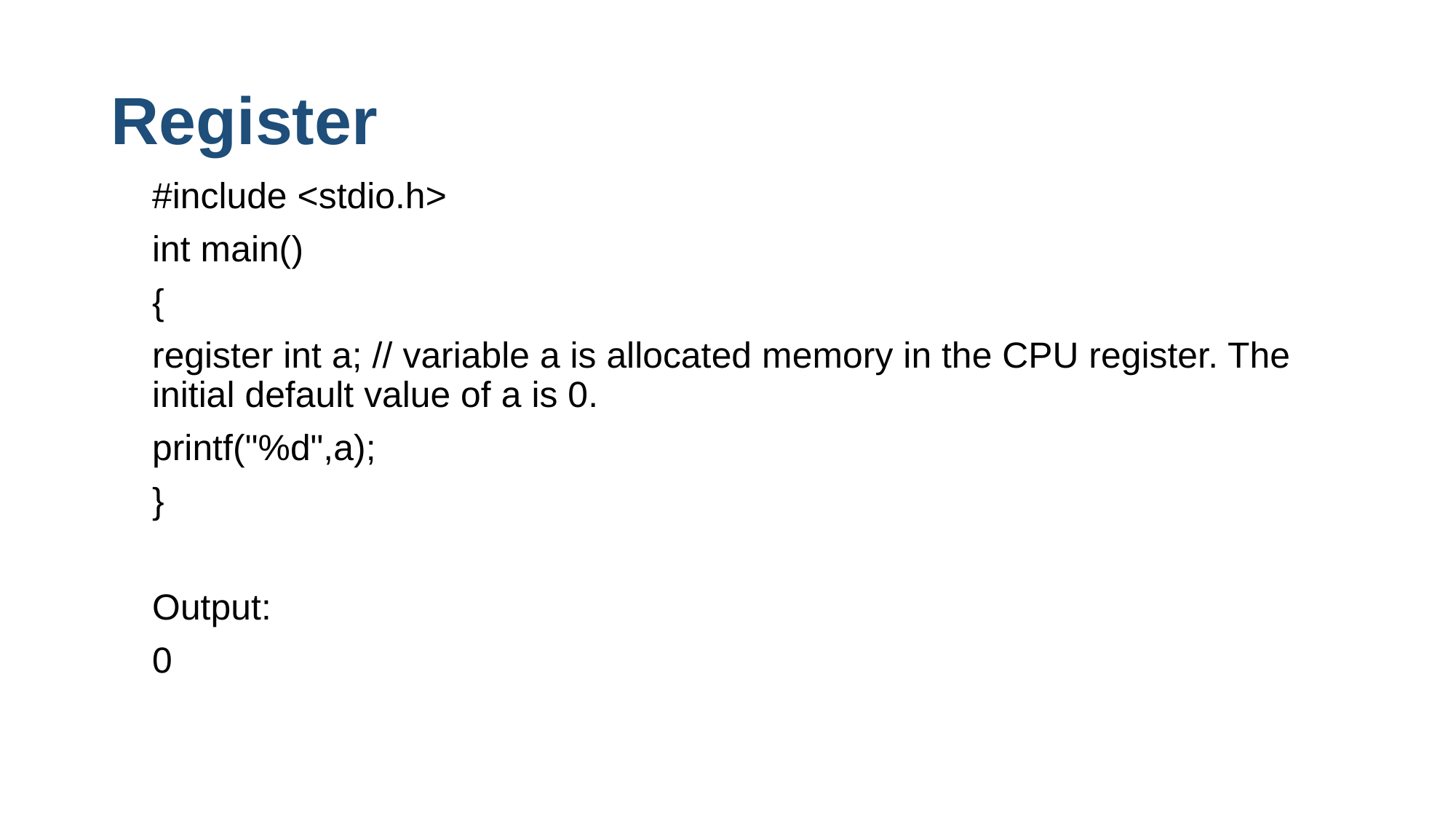

# Register
#include <stdio.h>
int main()
{
register int a; // variable a is allocated memory in the CPU register. The initial default value of a is 0.
printf("%d",a);
}

Output:
0